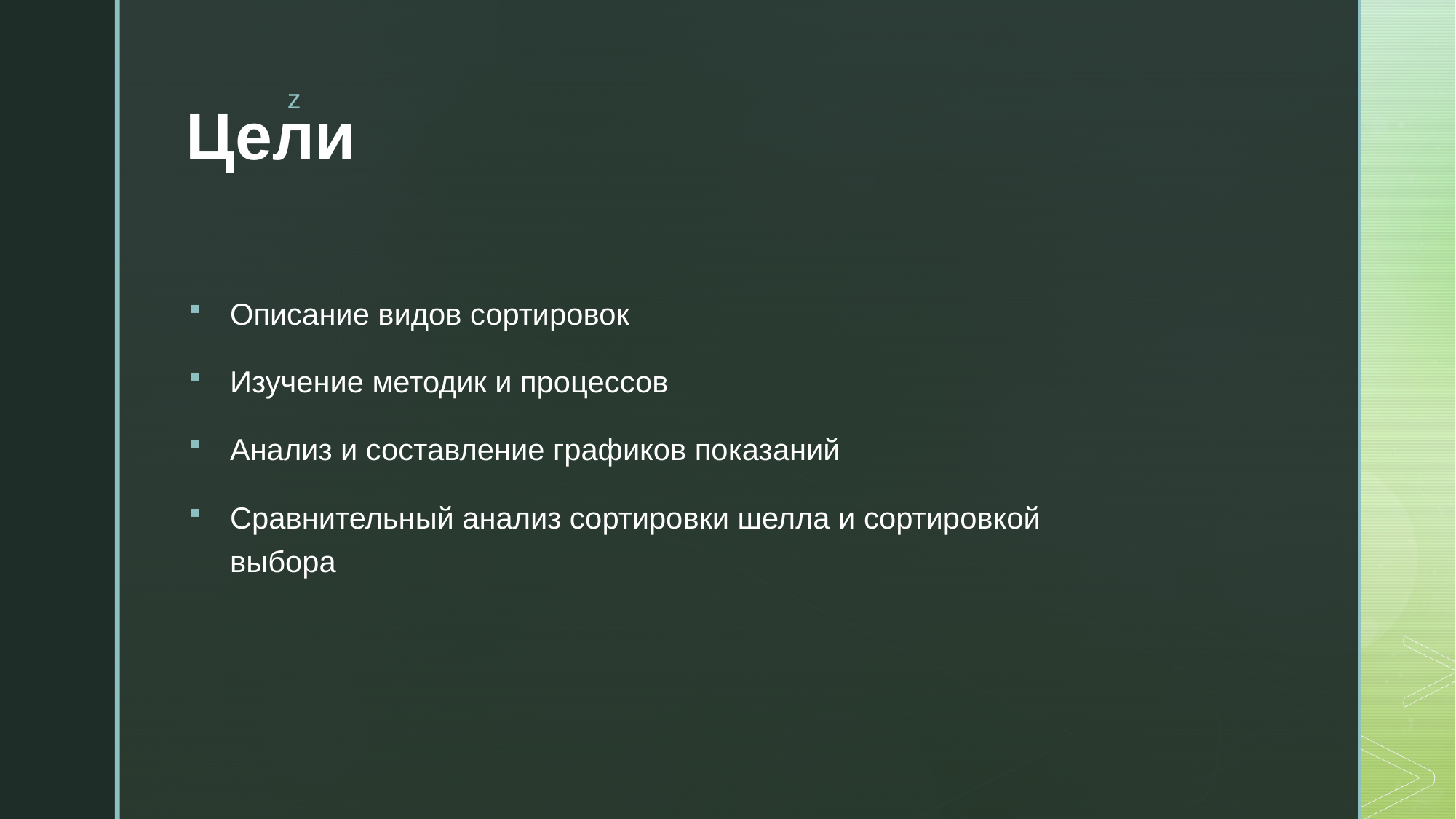

# Цели
Описание видов сортировок
Изучение методик и процессов
Анализ и составление графиков показаний
Сравнительный анализ сортировки шелла и сортировкой выбора